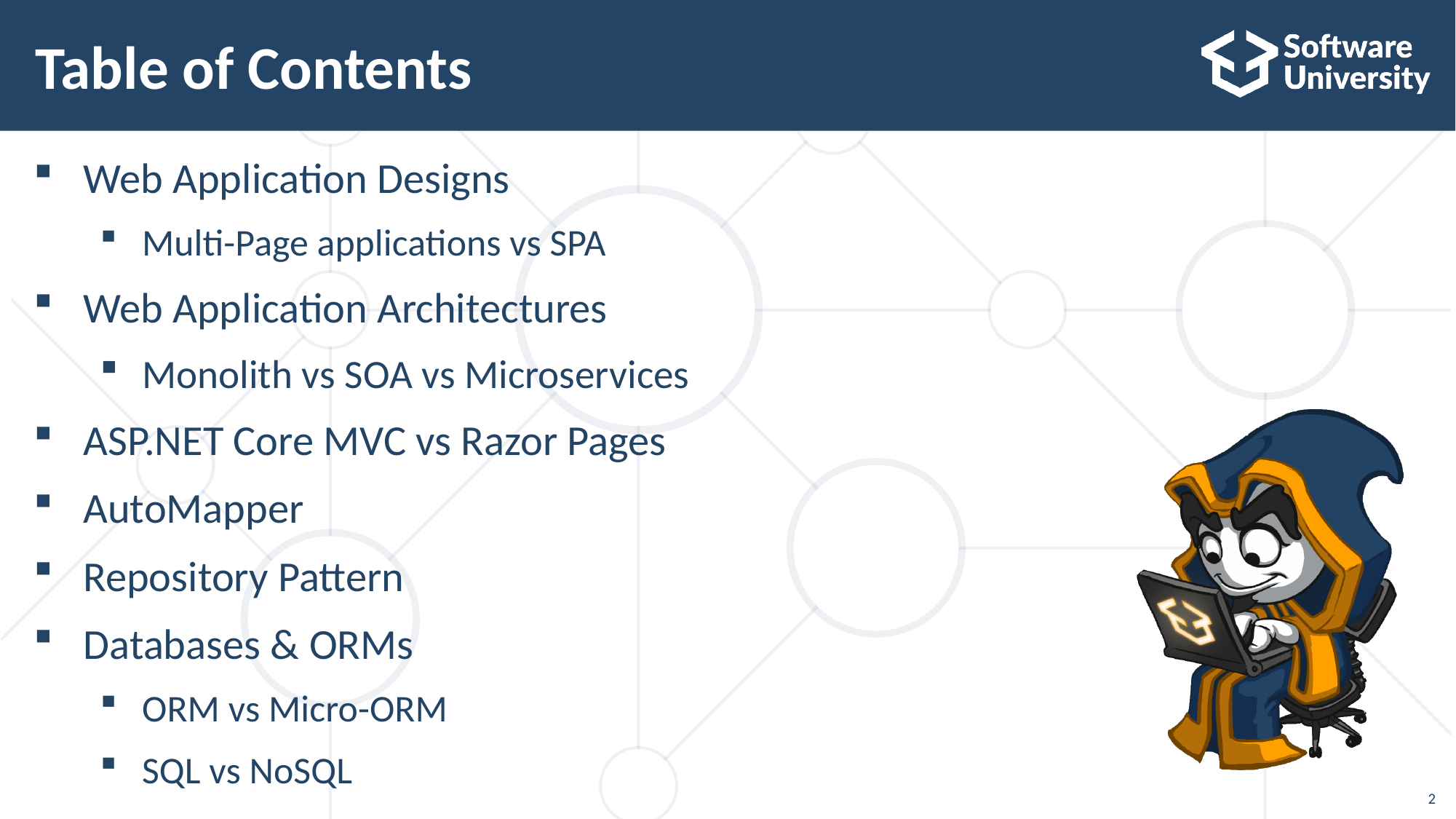

# Table of Contents
Web Application Designs
Multi-Page applications vs SPA
Web Application Architectures
Monolith vs SOA vs Microservices
ASP.NET Core MVC vs Razor Pages
AutoMapper
Repository Pattern
Databases & ORMs
ORM vs Micro-ORM
SQL vs NoSQL
2